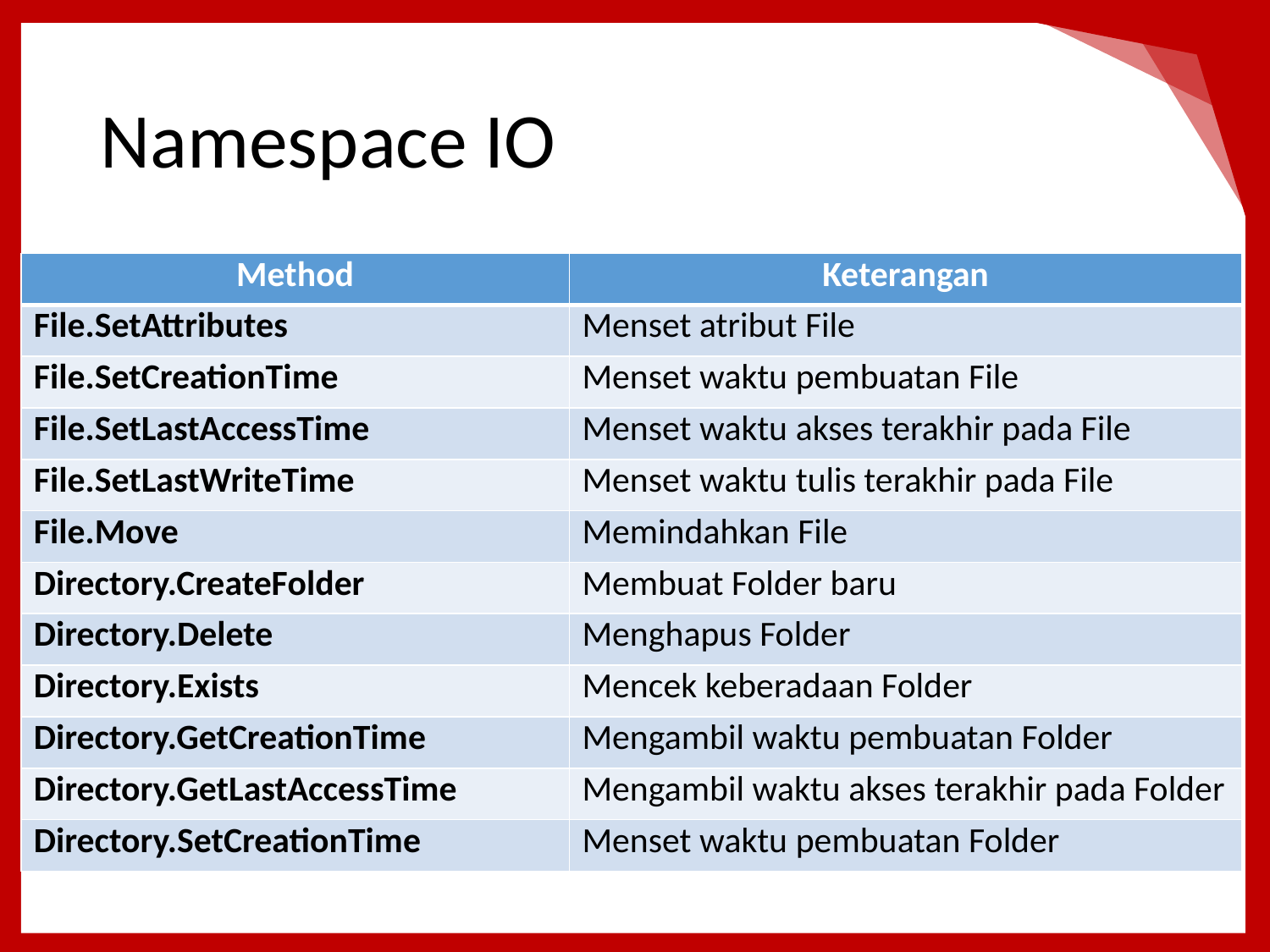

# Namespace IO
| Method | Keterangan |
| --- | --- |
| File.SetAttributes | Menset atribut File |
| File.SetCreationTime | Menset waktu pembuatan File |
| File.SetLastAccessTime | Menset waktu akses terakhir pada File |
| File.SetLastWriteTime | Menset waktu tulis terakhir pada File |
| File.Move | Memindahkan File |
| Directory.CreateFolder | Membuat Folder baru |
| Directory.Delete | Menghapus Folder |
| Directory.Exists | Mencek keberadaan Folder |
| Directory.GetCreationTime | Mengambil waktu pembuatan Folder |
| Directory.GetLastAccessTime | Mengambil waktu akses terakhir pada Folder |
| Directory.SetCreationTime | Menset waktu pembuatan Folder |